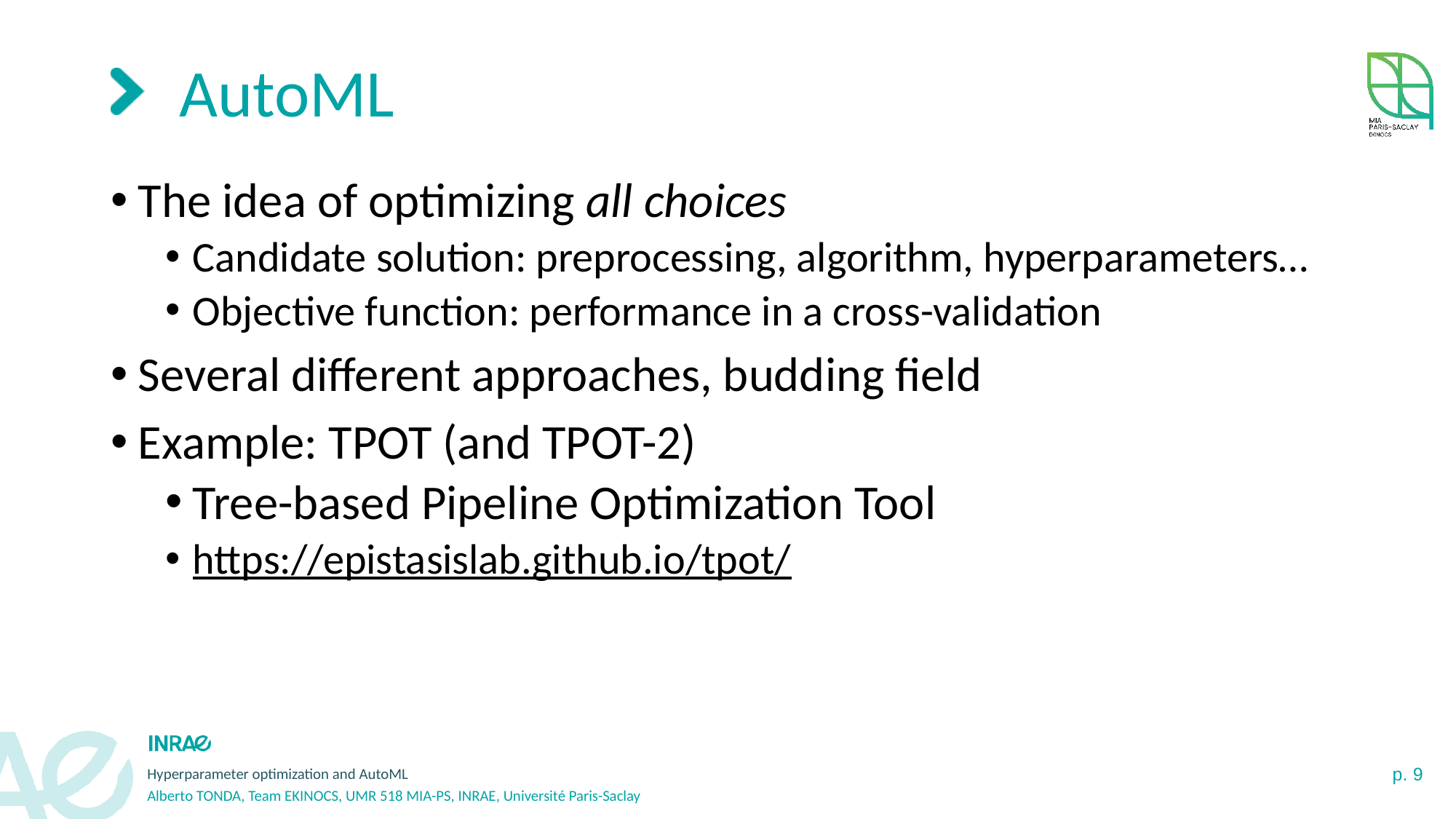

# AutoML
The idea of optimizing all choices
Candidate solution: preprocessing, algorithm, hyperparameters…
Objective function: performance in a cross-validation
Several different approaches, budding field
Example: TPOT (and TPOT-2)
Tree-based Pipeline Optimization Tool
https://epistasislab.github.io/tpot/